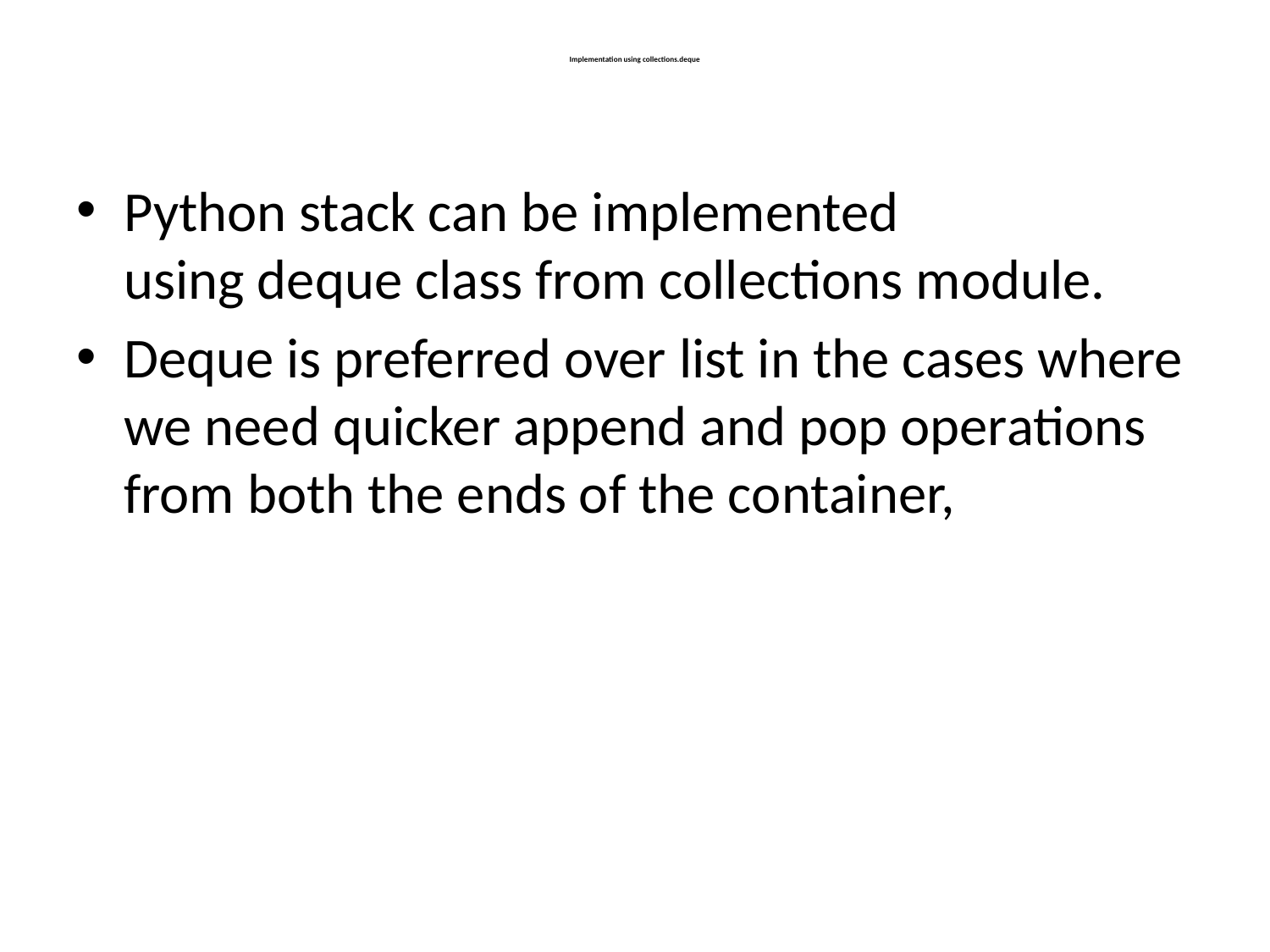

# Implementation using collections.deque
Python stack can be implemented using deque class from collections module.
Deque is preferred over list in the cases where we need quicker append and pop operations from both the ends of the container,